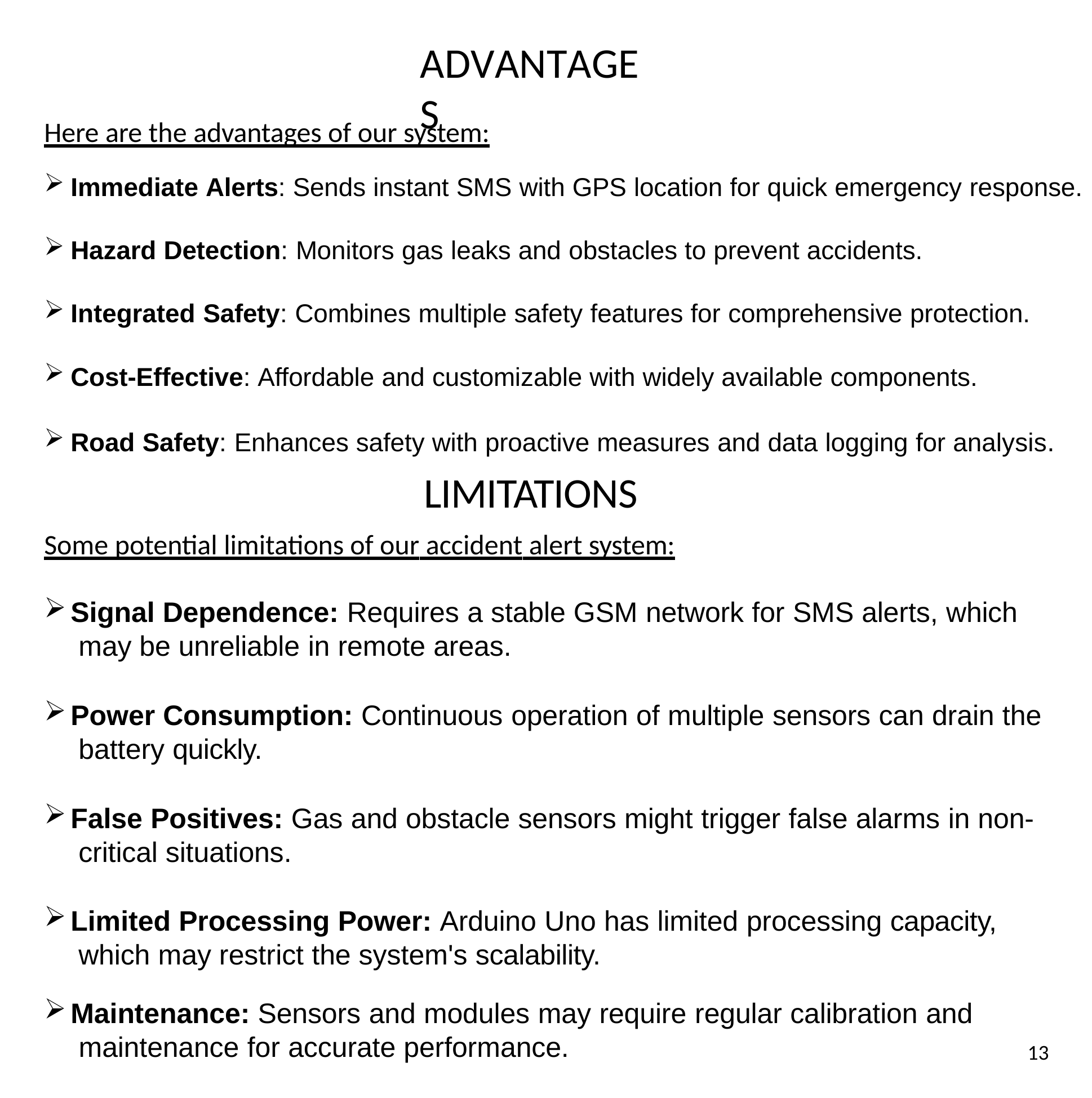

# ADVANTAGES
Here are the advantages of our system:
Immediate Alerts: Sends instant SMS with GPS location for quick emergency response.

Hazard Detection: Monitors gas leaks and obstacles to prevent accidents.

Integrated Safety: Combines multiple safety features for comprehensive protection.

Cost-Effective: Affordable and customizable with widely available components.

Road Safety: Enhances safety with proactive measures and data logging for analysis.
LIMITATIONS
Some potential limitations of our accident alert system:

Signal Dependence: Requires a stable GSM network for SMS alerts, which  may be unreliable in remote areas.

Power Consumption: Continuous operation of multiple sensors can drain the  battery quickly.

False Positives: Gas and obstacle sensors might trigger false alarms in non-  critical situations.

Limited Processing Power: Arduino Uno has limited processing capacity,  which may restrict the system's scalability.
Maintenance: Sensors and modules may require regular calibration and  maintenance for accurate performance.
13